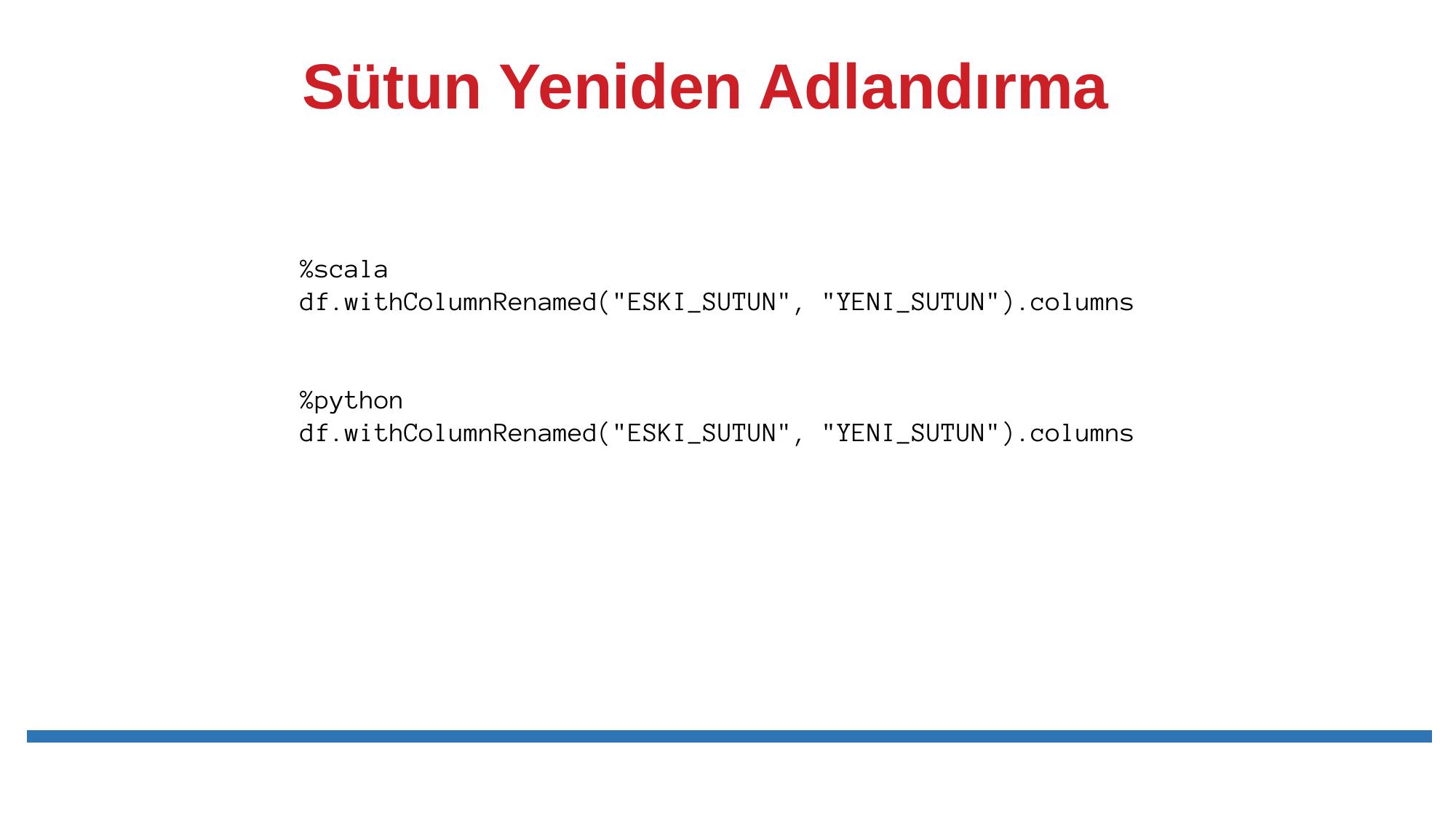

# Sütun Yeniden Adlandırma
%scala
df.withColumnRenamed("ESKI_SUTUN", "YENI_SUTUN").columns

%python
df.withColumnRenamed("ESKI_SUTUN", "YENI_SUTUN").columns